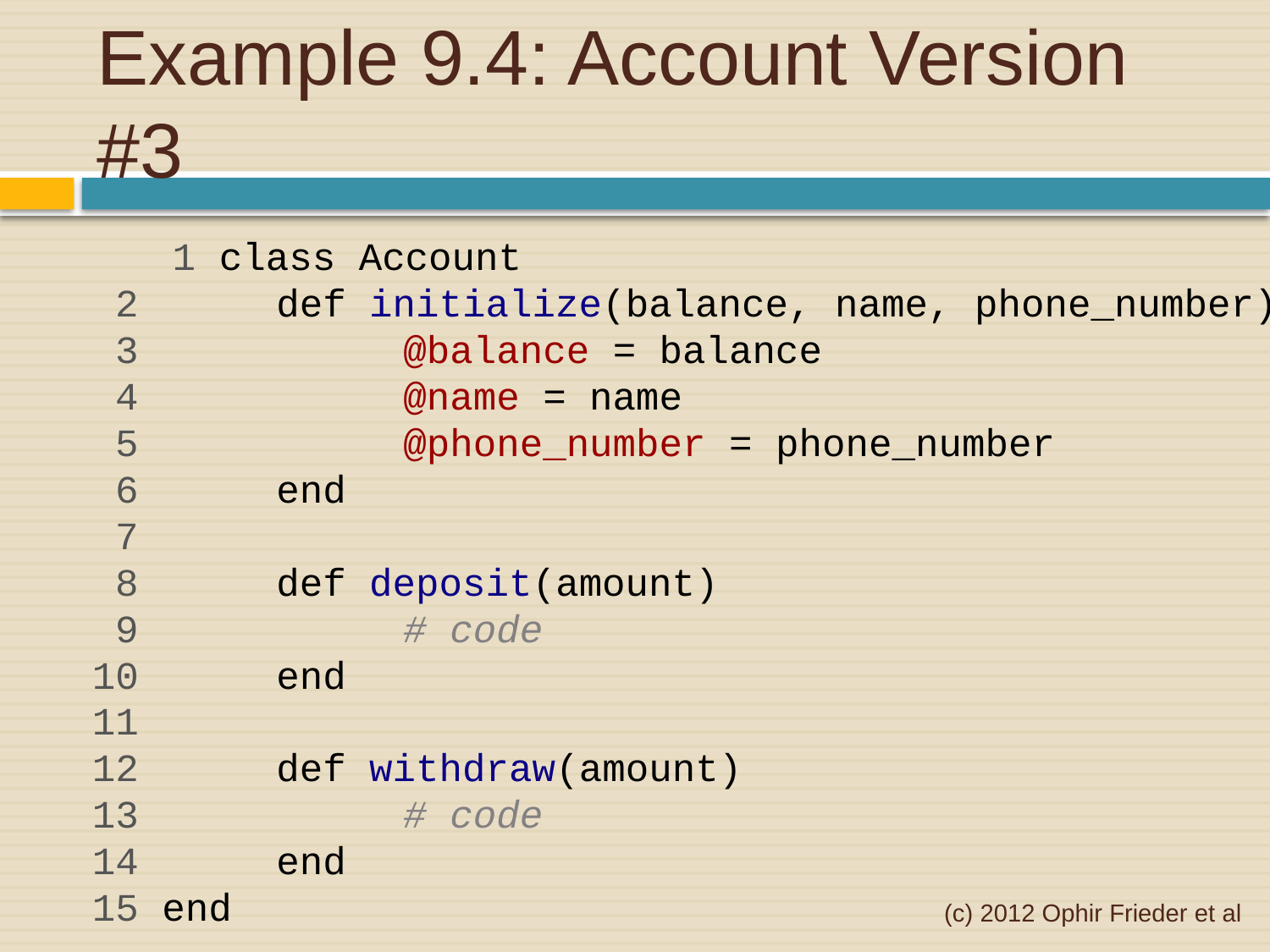

# Example 9.4: Account Version #3
	 1 class Account
    2 	def initialize(balance, name, phone_number)
    3 		@balance = balance
    4 		@name = name
    5 		@phone_number = phone_number
    6 	end
    7
    8 	def deposit(amount)
    9 		# code
   10 	end
   11
   12 	def withdraw(amount)
   13 		# code
   14 	end
   15 end
(c) 2012 Ophir Frieder et al